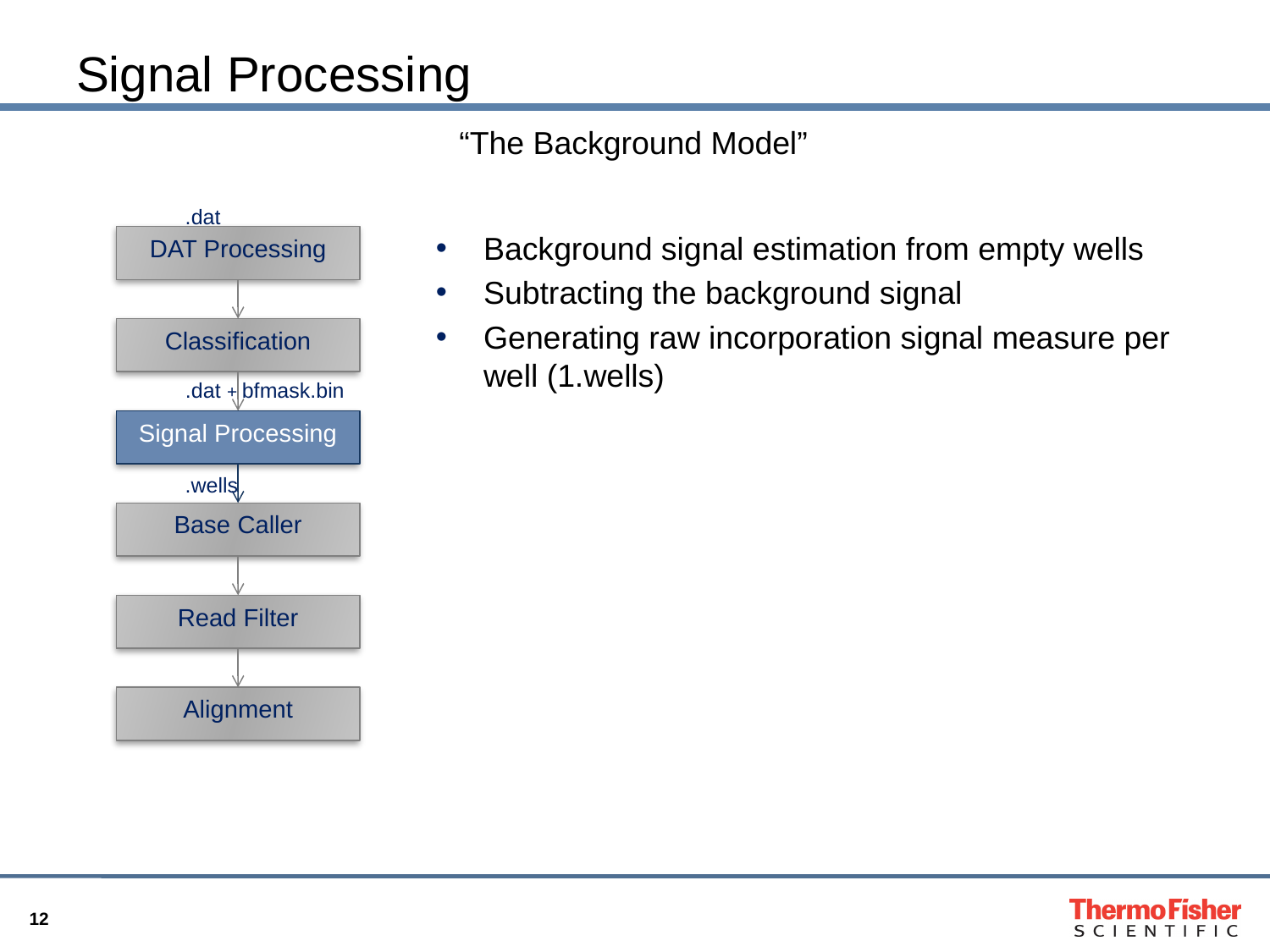

Signal Processing
“The Background Model”
.dat
Background signal estimation from empty wells
Subtracting the background signal
Generating raw incorporation signal measure per well (1.wells)
DAT Processing
Classification
Signal Processing
Base Caller
Read Filter
Alignment
.dat + bfmask.bin
.wells